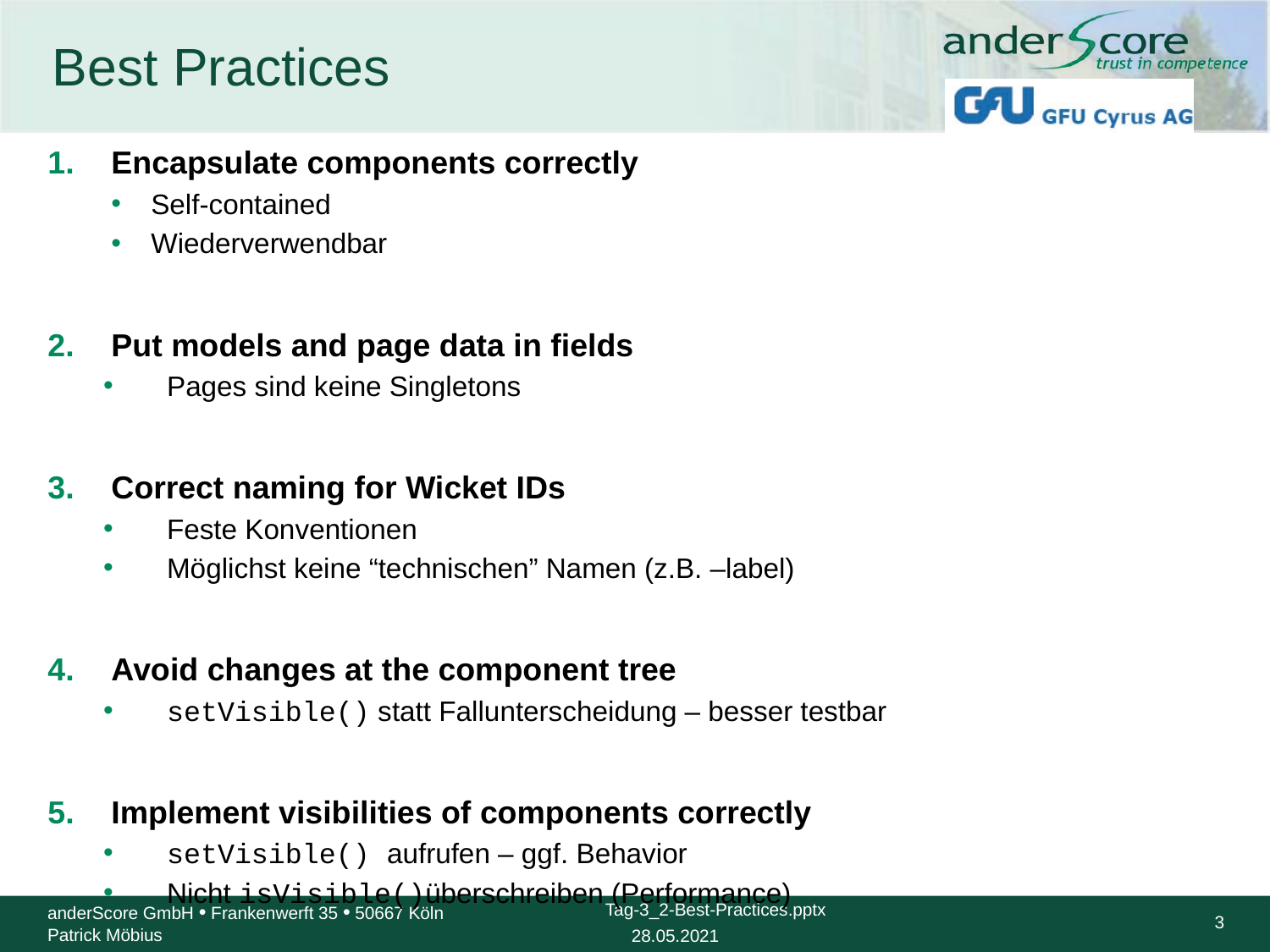

# Best Practices
Encapsulate components correctly
Self-contained
Wiederverwendbar

Put models and page data in fields
Pages sind keine Singletons

Correct naming for Wicket IDs
Feste Konventionen
Möglichst keine “technischen” Namen (z.B. –label)

Avoid changes at the component tree
setVisible() statt Fallunterscheidung – besser testbar

Implement visibilities of components correctly
setVisible() aufrufen – ggf. Behavior
Nicht isVisible()überschreiben (Performance)